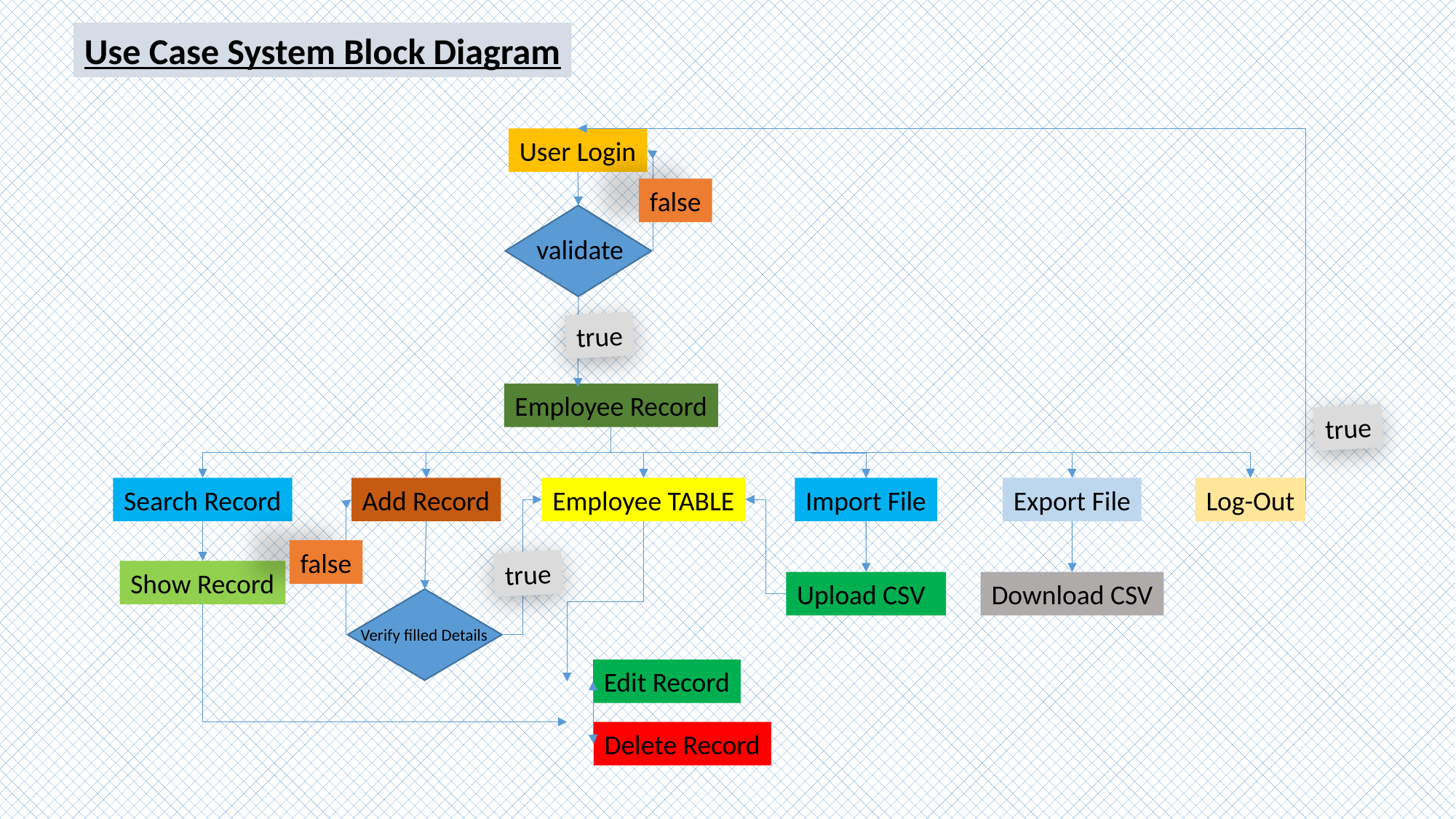

Use Case System Block Diagram
User Login
false

validate
true
Employee Record
true
Export File
Log-Out
Search Record
Add Record
Employee TABLE
Import File
false
true
Show Record
Download CSV
Upload CSV

Verify filled Details
Edit Record
Delete Record